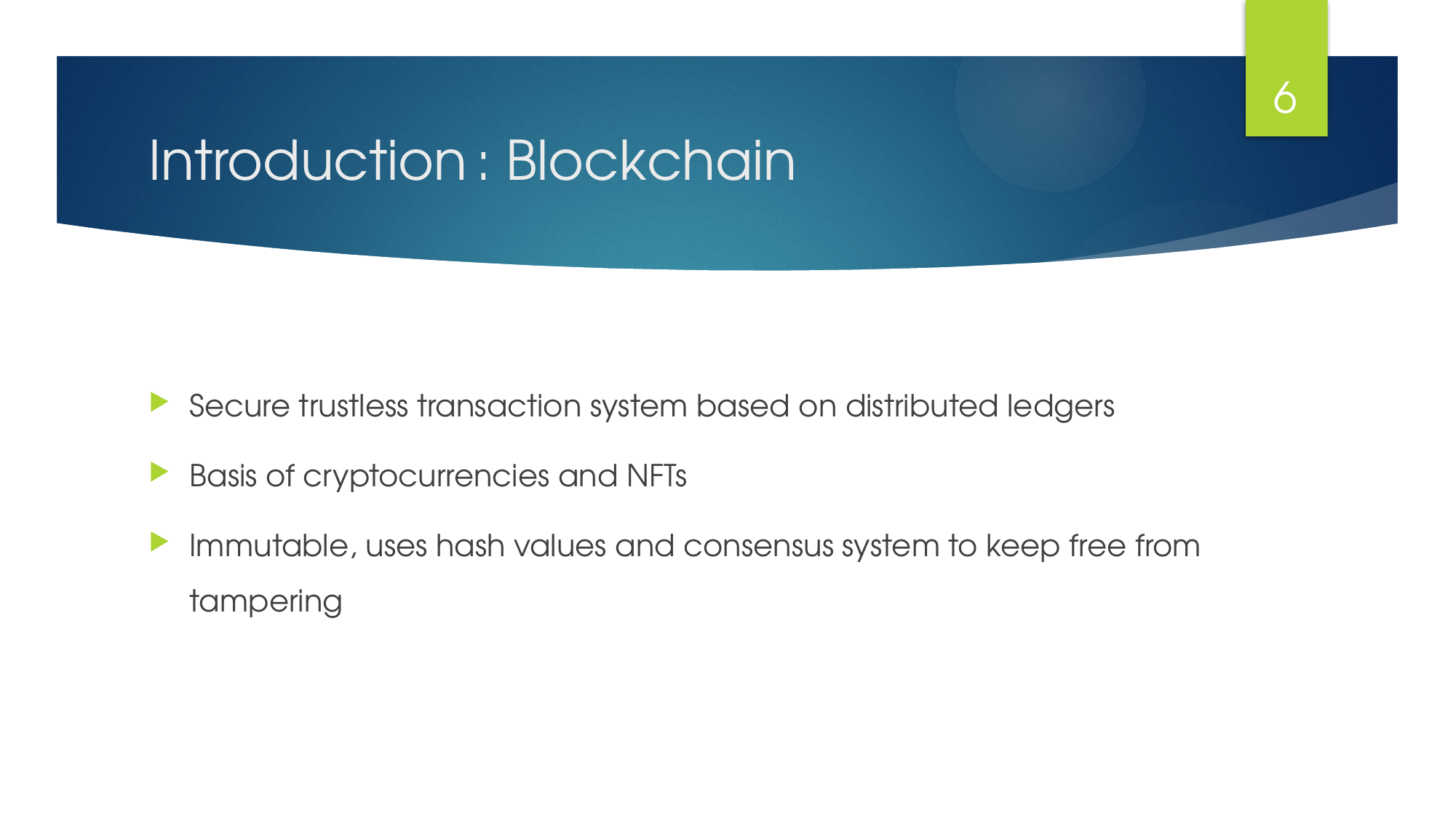

6
# Introduction	: Blockchain
Secure trustless transaction system based on distributed ledgers
Basis of cryptocurrencies and NFTs
Immutable, uses hash values and consensus system to keep free from tampering